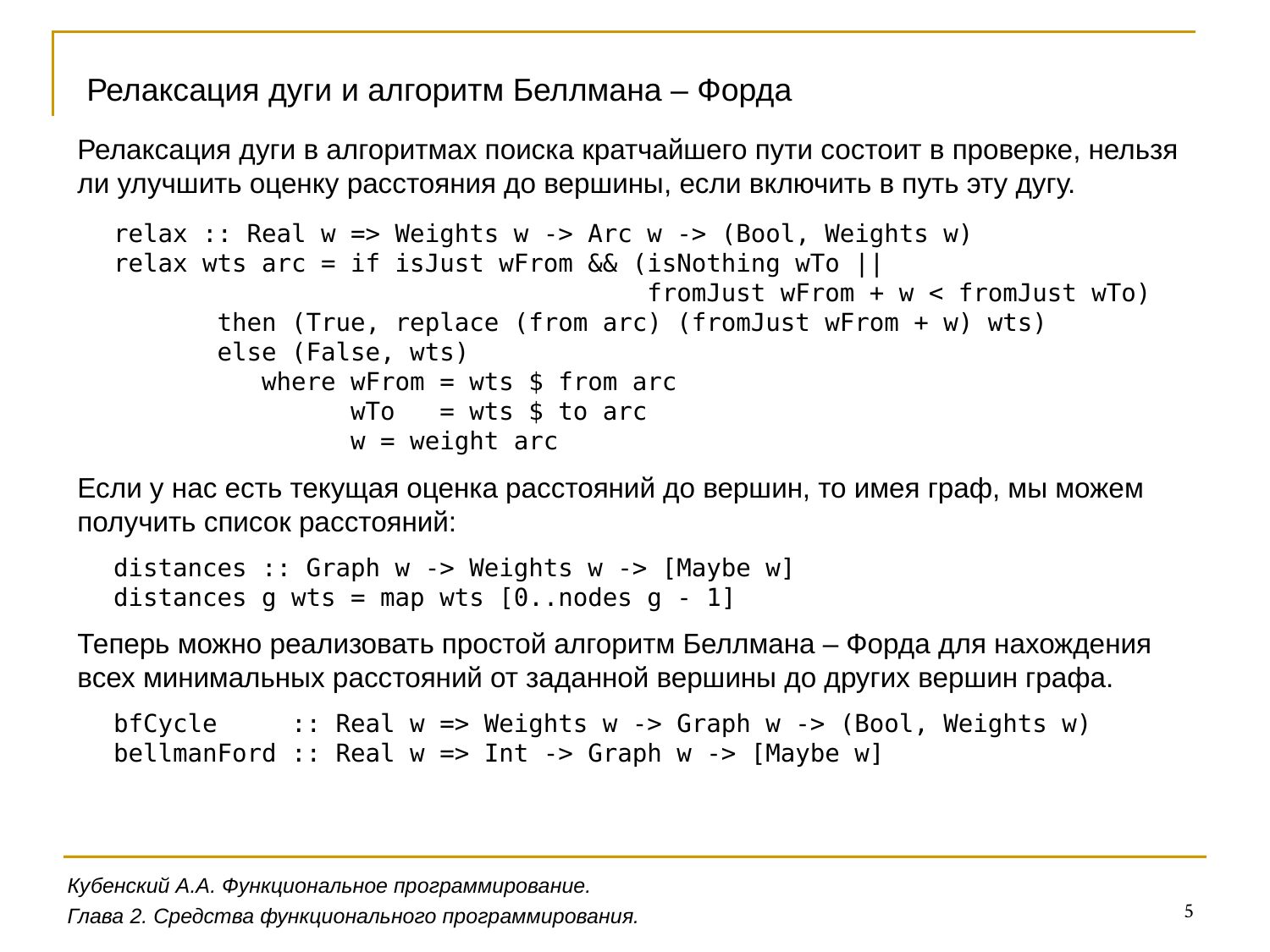

Релаксация дуги и алгоритм Беллмана – Форда
Релаксация дуги в алгоритмах поиска кратчайшего пути состоит в проверке, нельзя ли улучшить оценку расстояния до вершины, если включить в путь эту дугу.
relax :: Real w => Weights w -> Arc w -> (Bool, Weights w)
relax wts arc = if isJust wFrom && (isNothing wTo ||
                                    fromJust wFrom + w < fromJust wTo)
       then (True, replace (from arc) (fromJust wFrom + w) wts)
       else (False, wts)
          where wFrom = wts $ from arc
                wTo   = wts $ to arc
                w = weight arc
Если у нас есть текущая оценка расстояний до вершин, то имея граф, мы можем получить список расстояний:
distances :: Graph w -> Weights w -> [Maybe w]
distances g wts = map wts [0..nodes g - 1]
Теперь можно реализовать простой алгоритм Беллмана – Форда для нахождения всех минимальных расстояний от заданной вершины до других вершин графа.
bfCycle     :: Real w => Weights w -> Graph w -> (Bool, Weights w)
bellmanFord :: Real w => Int -> Graph w -> [Maybe w]
Кубенский А.А. Функциональное программирование.
5
Глава 2. Средства функционального программирования.